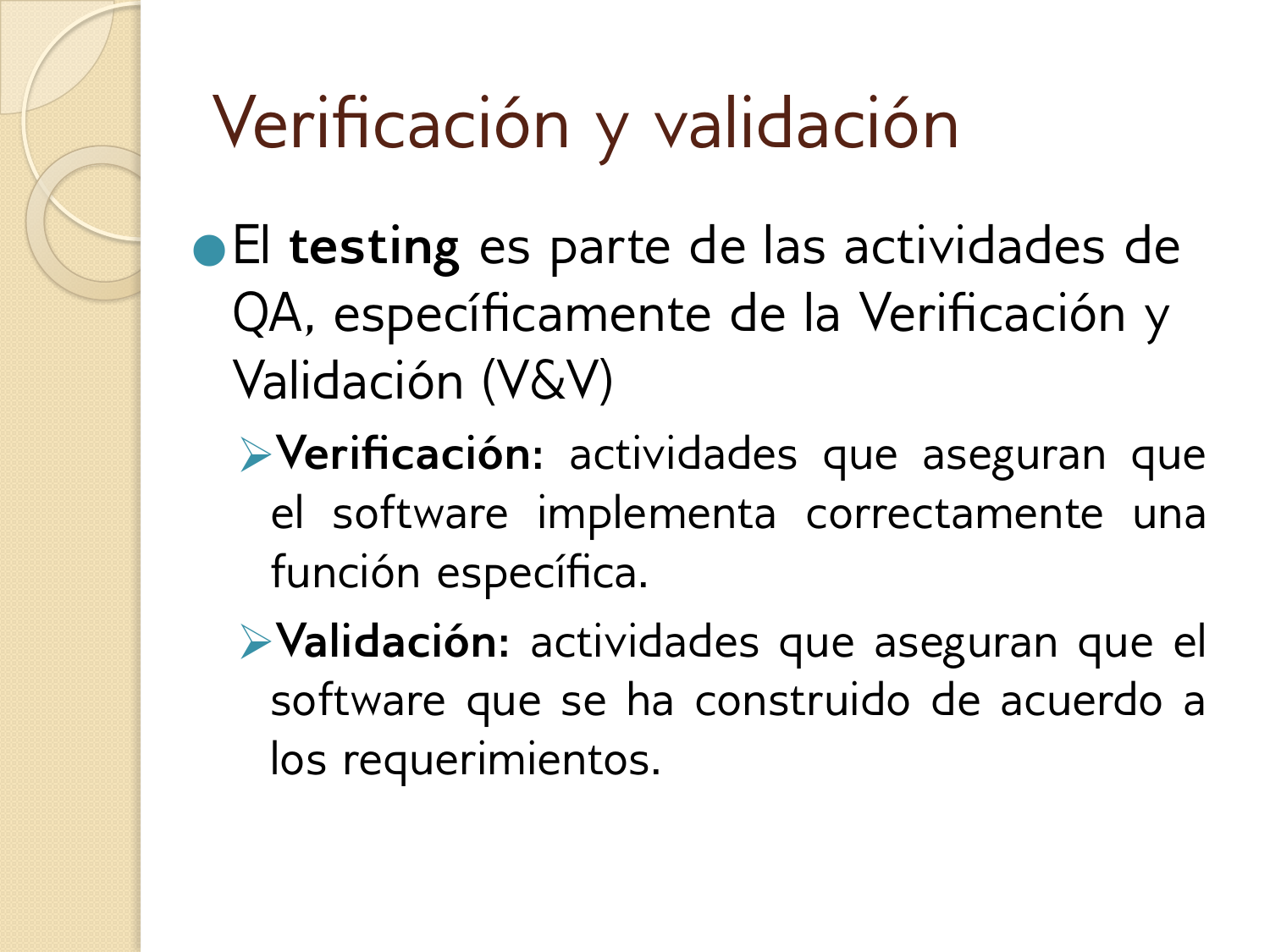

# Verificación y validación
El testing es parte de las actividades de QA, específicamente de la Verificación y Validación (V&V)
Verificación: actividades que aseguran que el software implementa correctamente una función específica.
Validación: actividades que aseguran que el software que se ha construido de acuerdo a los requerimientos.